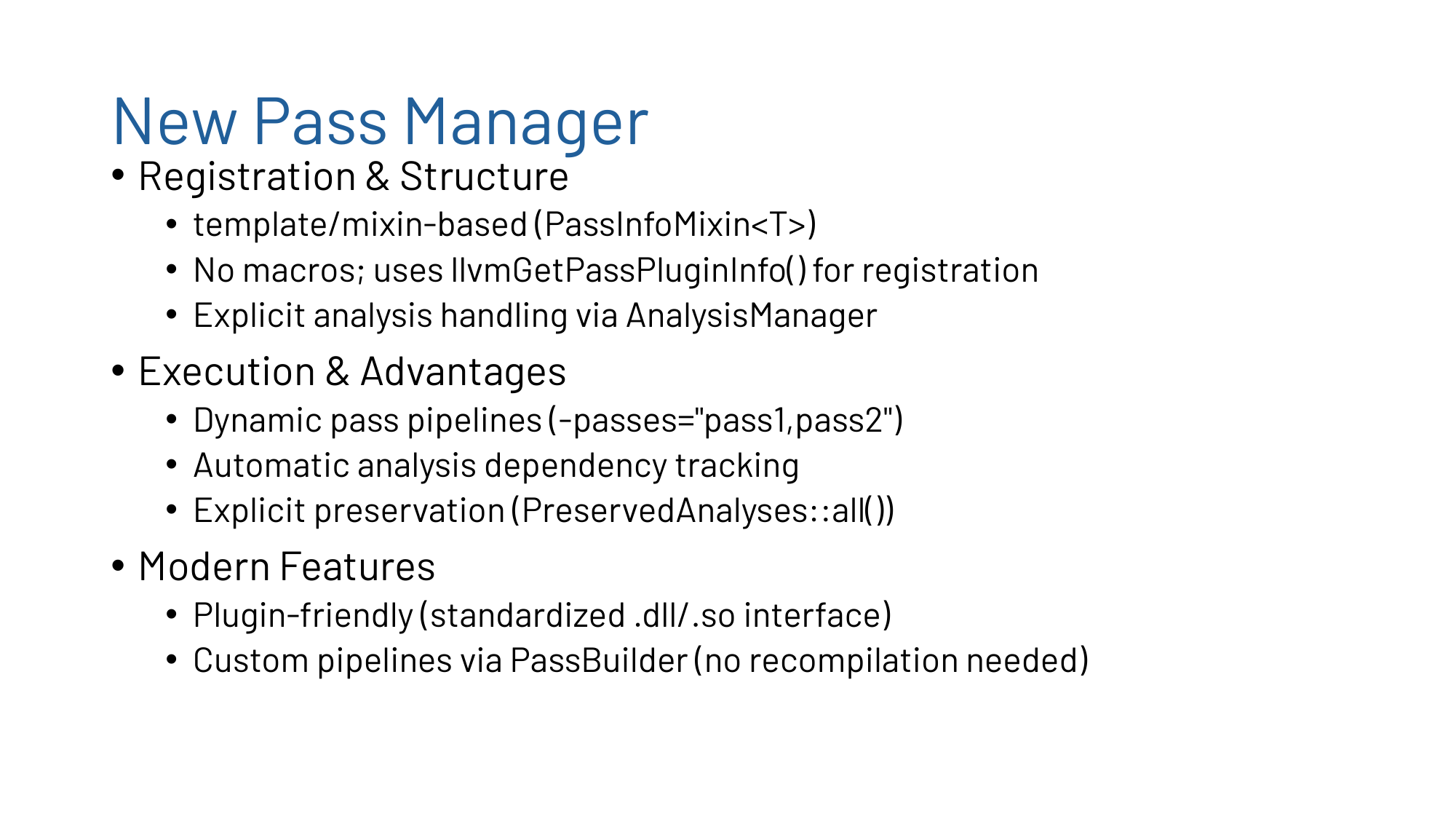

# New Pass Manager
Registration & Structure
template/mixin-based (PassInfoMixin<T>)
No macros; uses llvmGetPassPluginInfo() for registration
Explicit analysis handling via AnalysisManager
Execution & Advantages
Dynamic pass pipelines (-passes="pass1,pass2")
Automatic analysis dependency tracking
Explicit preservation (PreservedAnalyses::all())
Modern Features
Plugin-friendly (standardized .dll/.so interface)
Custom pipelines via PassBuilder (no recompilation needed)